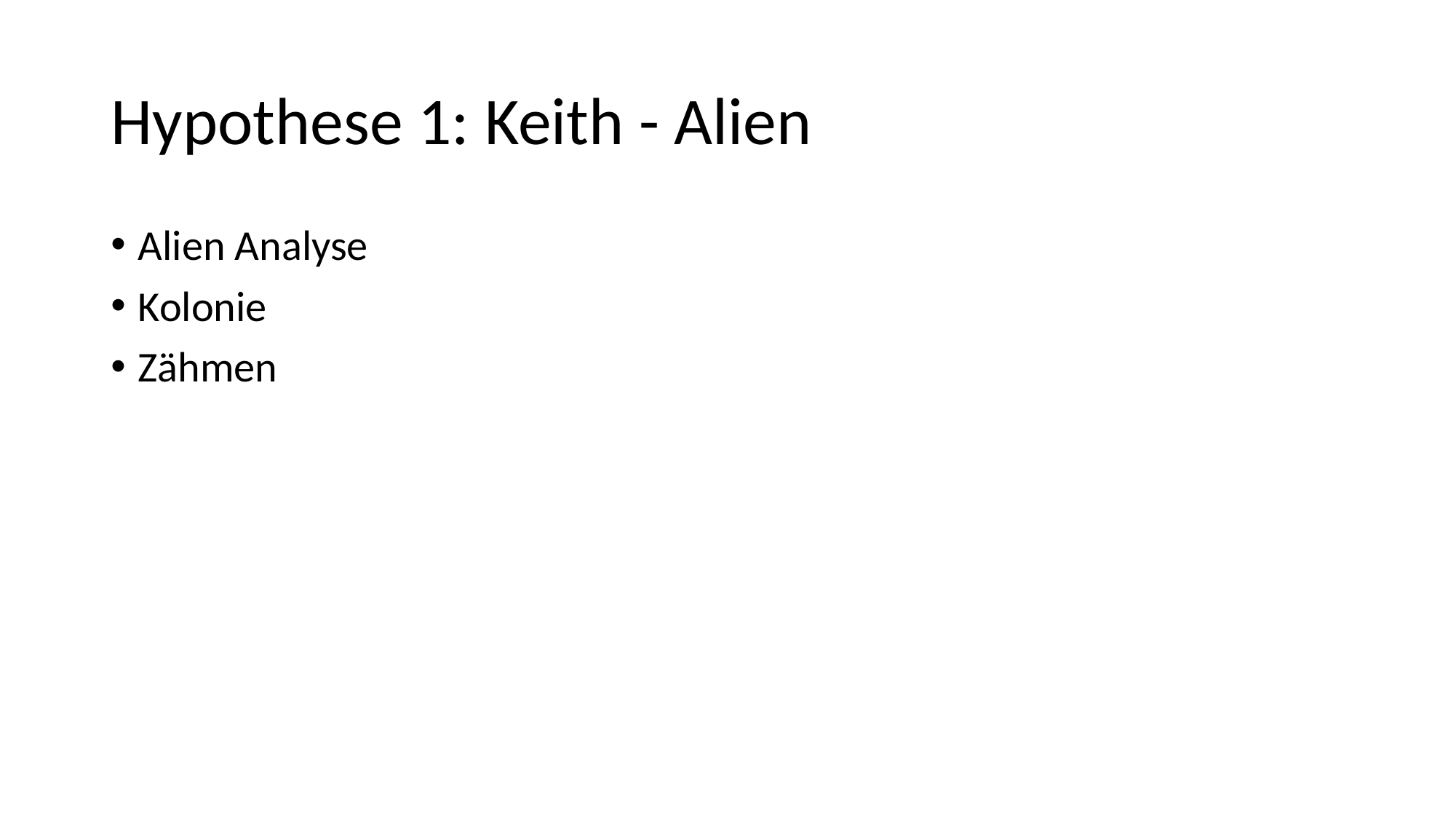

# Hypothese 1: Keith - Alien
Alien Analyse
Kolonie
Zähmen